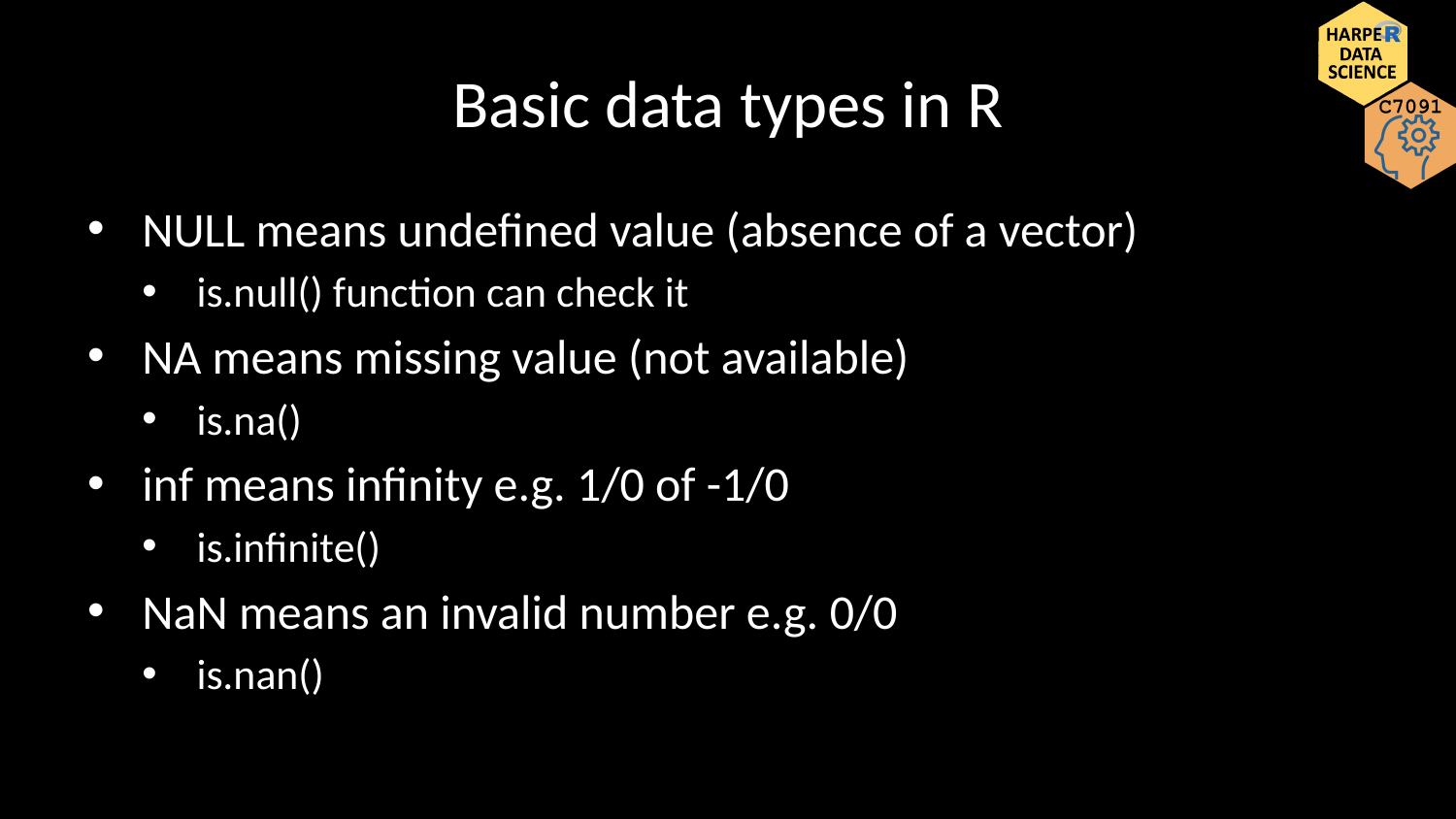

# Basic data types in R
NULL means undefined value (absence of a vector)
is.null() function can check it
NA means missing value (not available)
is.na()
inf means infinity e.g. 1/0 of -1/0
is.infinite()
NaN means an invalid number e.g. 0/0
is.nan()